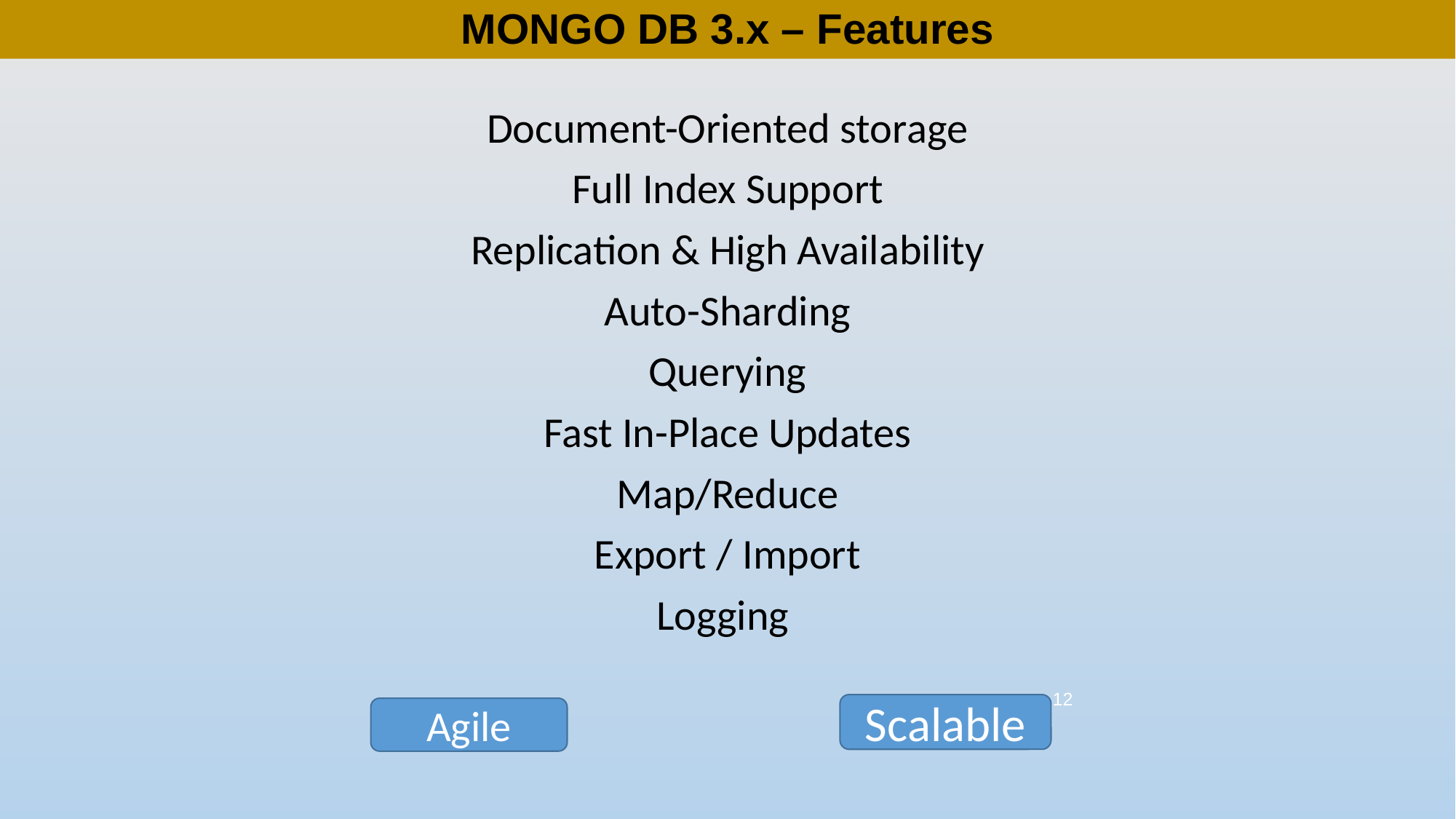

# MONGO DB 3.x – Features
Document-Oriented storage
Full Index Support
Replication & High Availability
Auto-Sharding
Querying
Fast In-Place Updates
Map/Reduce
Export / Import
Logging

12
Scalable
Agile